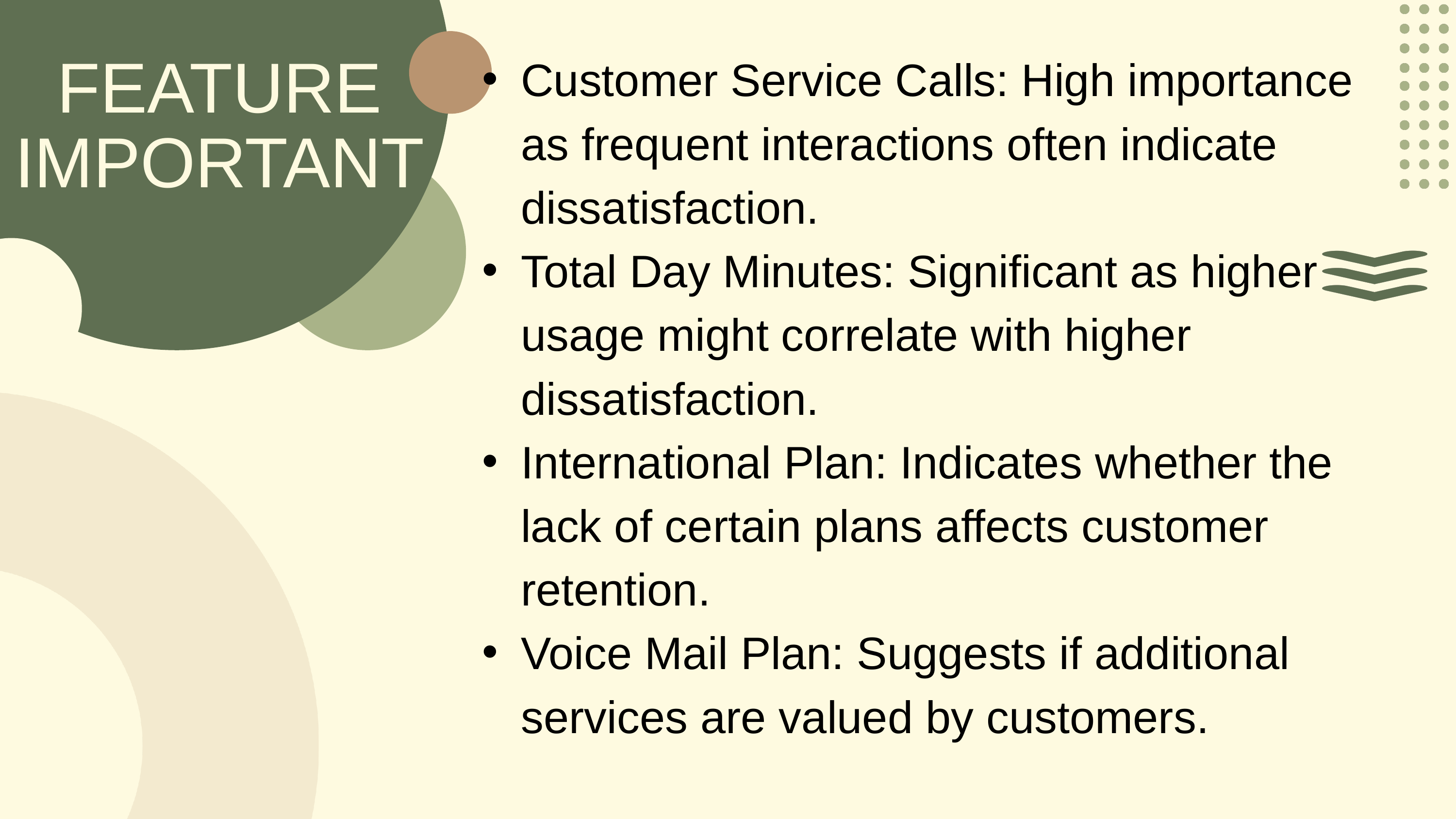

Customer Service Calls: High importance as frequent interactions often indicate dissatisfaction.
Total Day Minutes: Significant as higher usage might correlate with higher dissatisfaction.
International Plan: Indicates whether the lack of certain plans affects customer retention.
Voice Mail Plan: Suggests if additional services are valued by customers.

FEATURE IMPORTANT